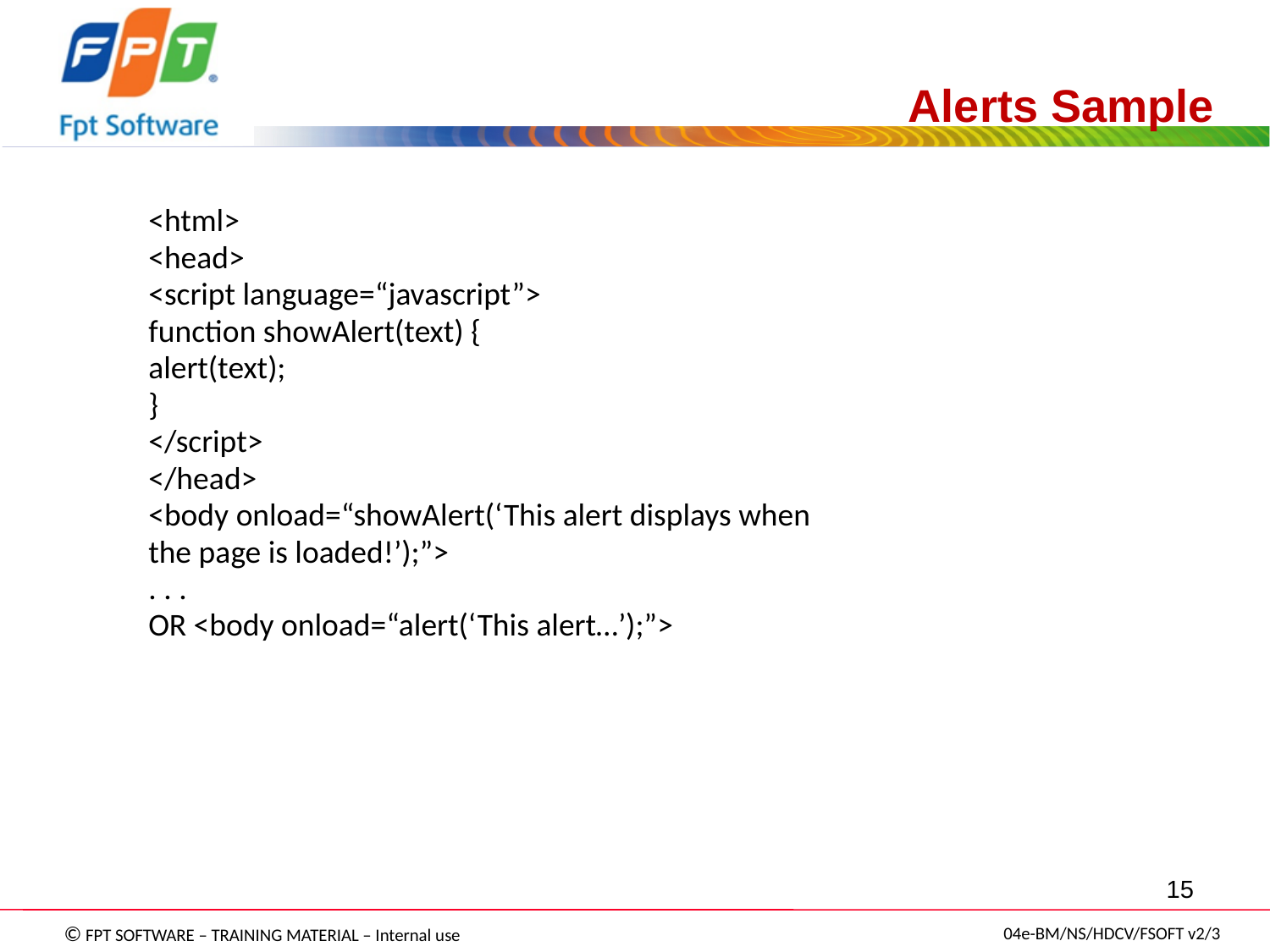

Alerts Sample
<html>
<head>
<script language=“javascript”>
function showAlert(text) {
alert(text);
}
</script>
</head>
<body onload=“showAlert(‘This alert displays when
the page is loaded!’);”>
. . .
OR <body onload=“alert(‘This alert…’);”>
15